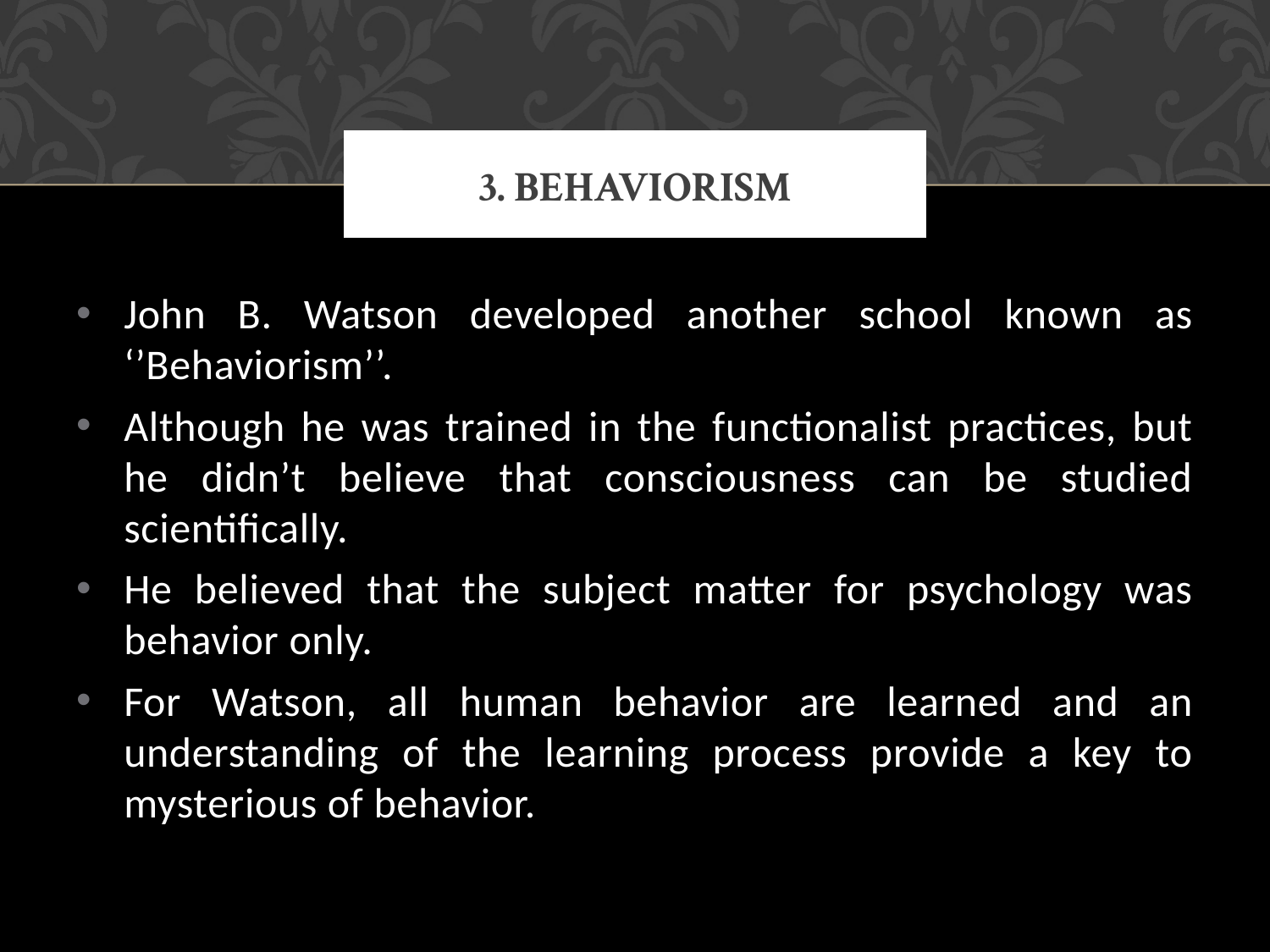

# 3. Behaviorism
John B. Watson developed another school known as ‘’Behaviorism’’.
Although he was trained in the functionalist practices, but he didn’t believe that consciousness can be studied scientifically.
He believed that the subject matter for psychology was behavior only.
For Watson, all human behavior are learned and an understanding of the learning process provide a key to mysterious of behavior.